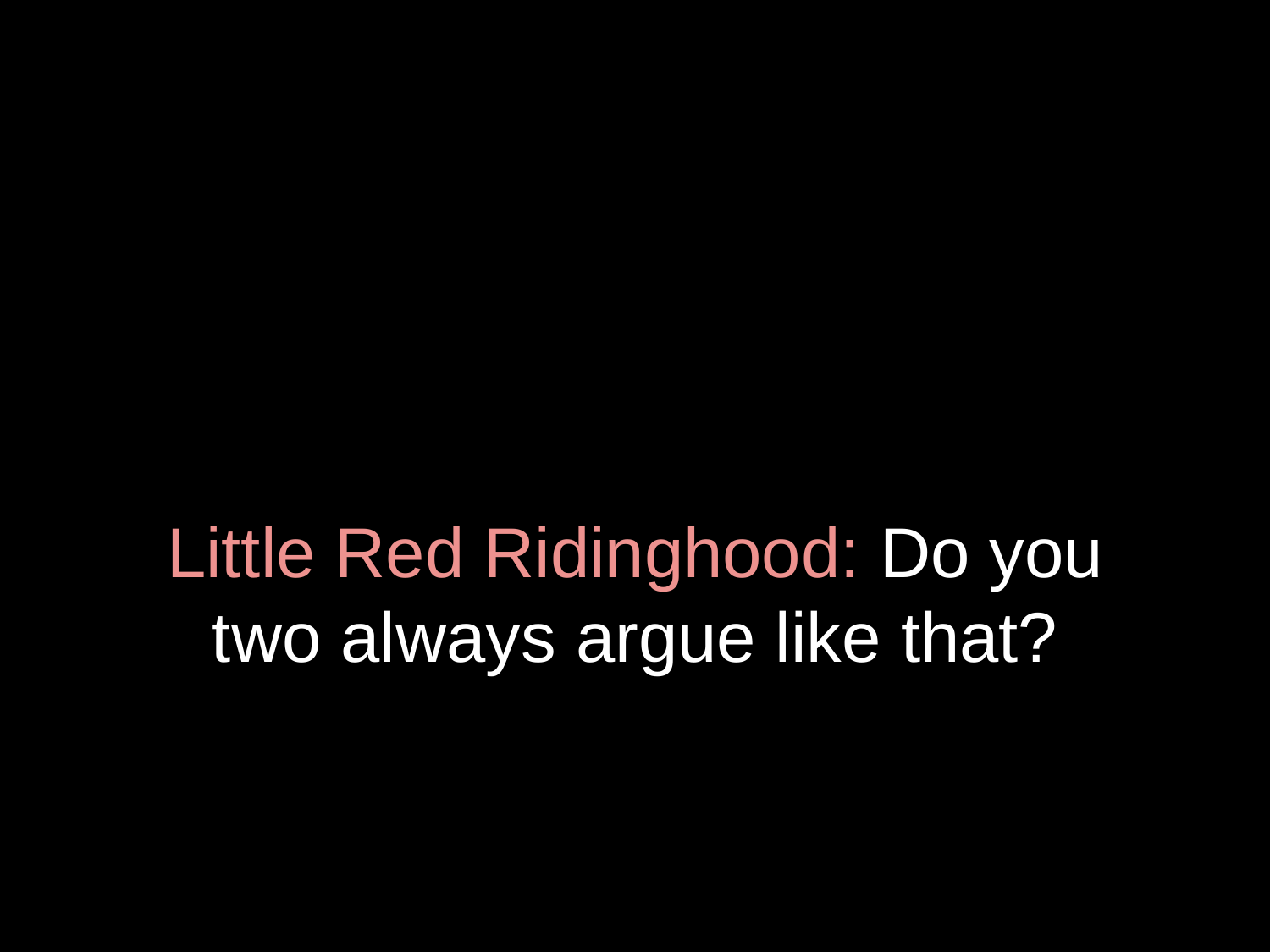

# Little Red Ridinghood: Do you two always argue like that?